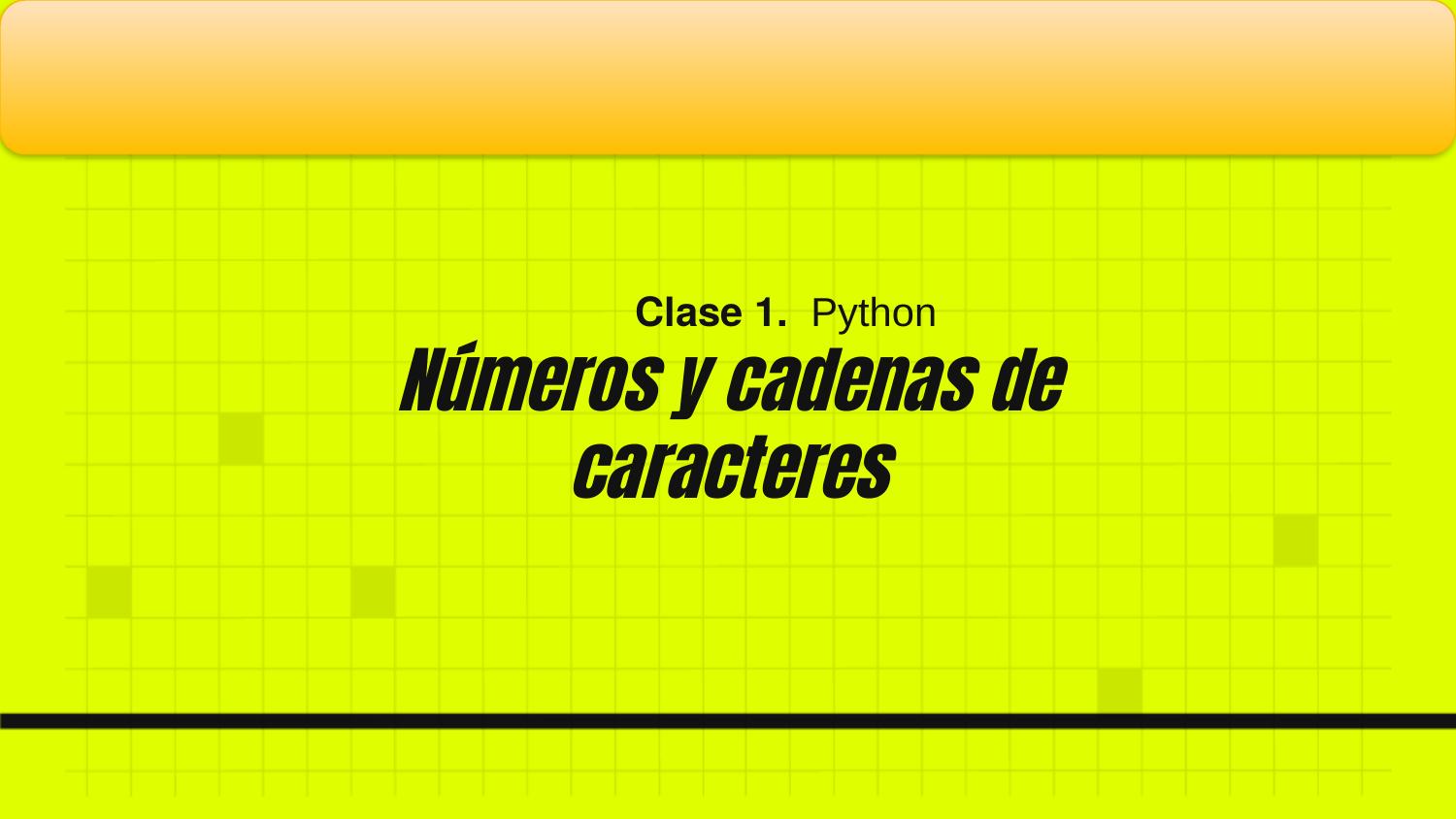

Clase 1.  Python
Números y cadenas de caracteres